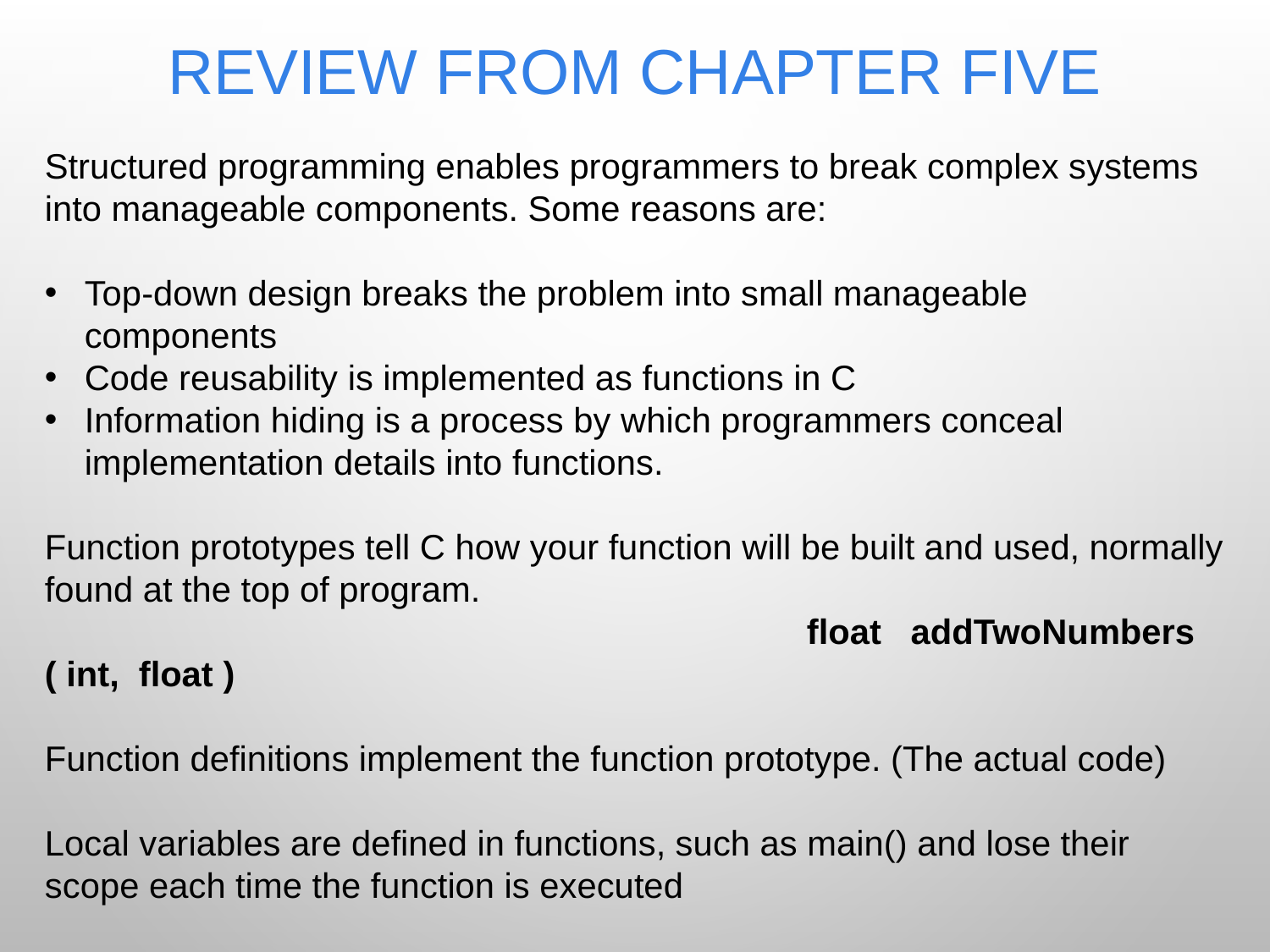

# Review from Chapter Five
Structured programming enables programmers to break complex systems into manageable components. Some reasons are:

Top-down design breaks the problem into small manageable components
Code reusability is implemented as functions in C
Information hiding is a process by which programmers conceal implementation details into functions.

Function prototypes tell C how your function will be built and used, normally found at the top of program.
						float   addTwoNumbers  ( int,  float )

Function definitions implement the function prototype. (The actual code)

Local variables are defined in functions, such as main() and lose their scope each time the function is executed

Global variables are created and defined outside any function.